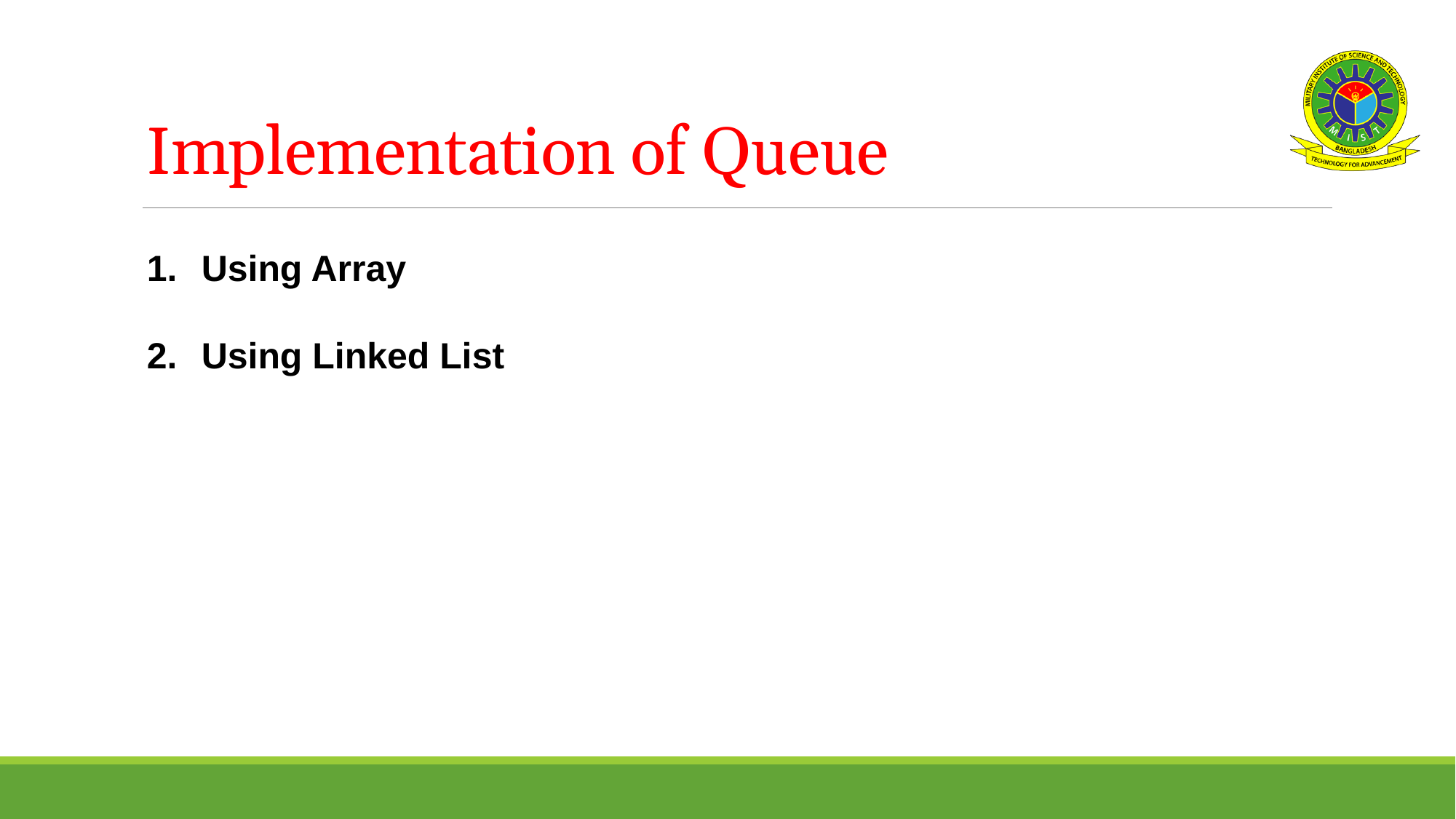

# Implementation of Queue
Using Array

Using Linked List